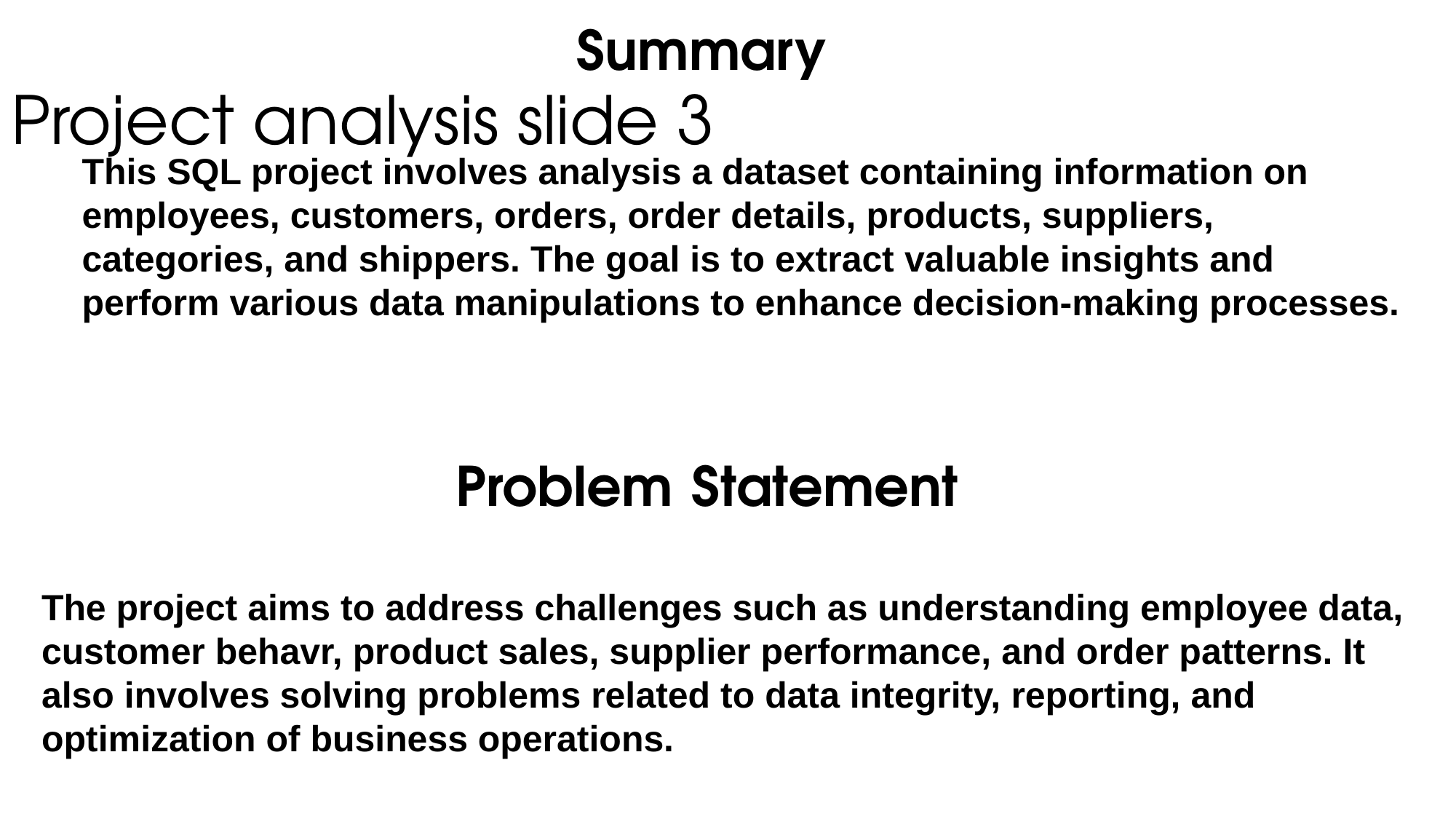

Summary
Project analysis slide 3
This SQL project involves analysis a dataset containing information on employees, customers, orders, order details, products, suppliers, categories, and shippers. The goal is to extract valuable insights and perform various data manipulations to enhance decision-making processes.

MARKET ANALYSIS
TECHNICAL ANALYSIS
FINANCIAL ANALYSIS
ECOLOGICAL ANALYSIS
Lorem ipsum dolor sit amet, consectetur adipiscing elit, sed do eiusmod tempor incididunt ut labore et dolore magna aliqua.
Lorem ipsum dolor sit amet, consectetur adipiscing elit, sed do eiusmod tempor incididunt ut labore et dolore magna aliqua.
Problem Statement
The project aims to address challenges such as understanding employee data, customer behavr, product sales, supplier performance, and order patterns. It also involves solving problems related to data integrity, reporting, and optimization of business operations.